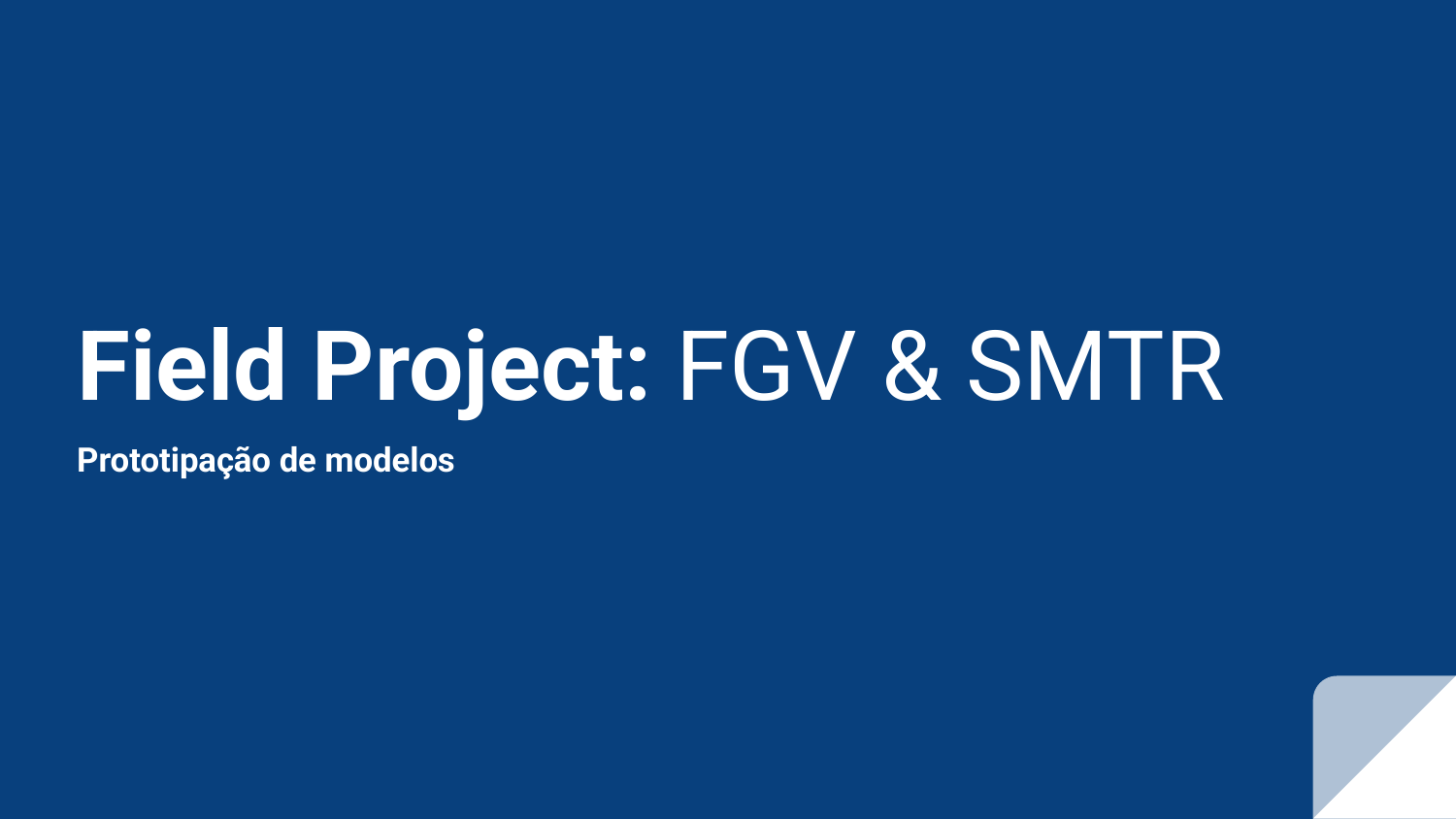

# Field Project: FGV & SMTR
Prototipação de modelos